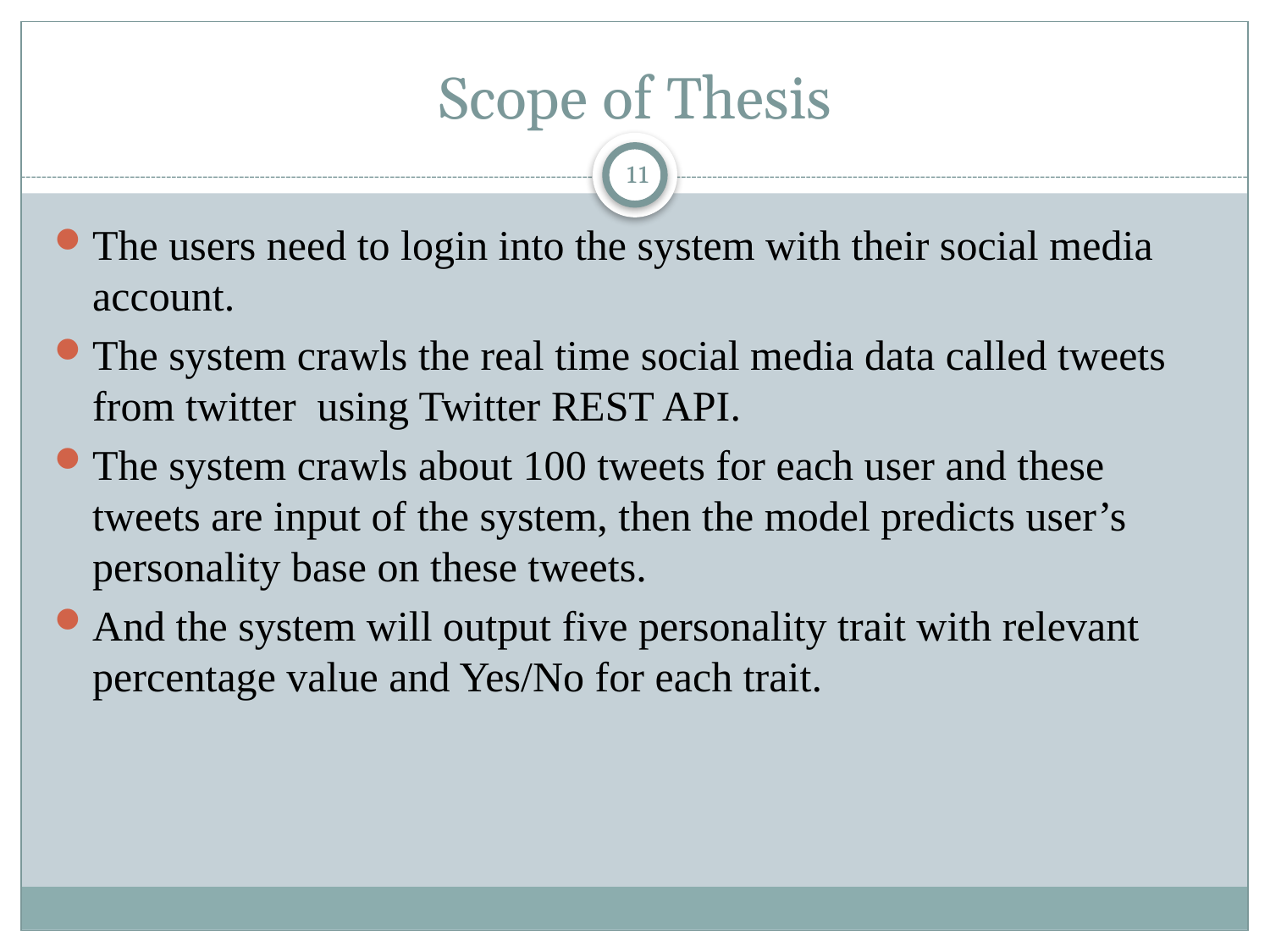

# Scope of Thesis
11
The users need to login into the system with their social media account.
The system crawls the real time social media data called tweets from twitter  using Twitter REST API.
The system crawls about 100 tweets for each user and these tweets are input of the system, then the model predicts user’s personality base on these tweets.
And the system will output five personality trait with relevant percentage value and Yes/No for each trait.